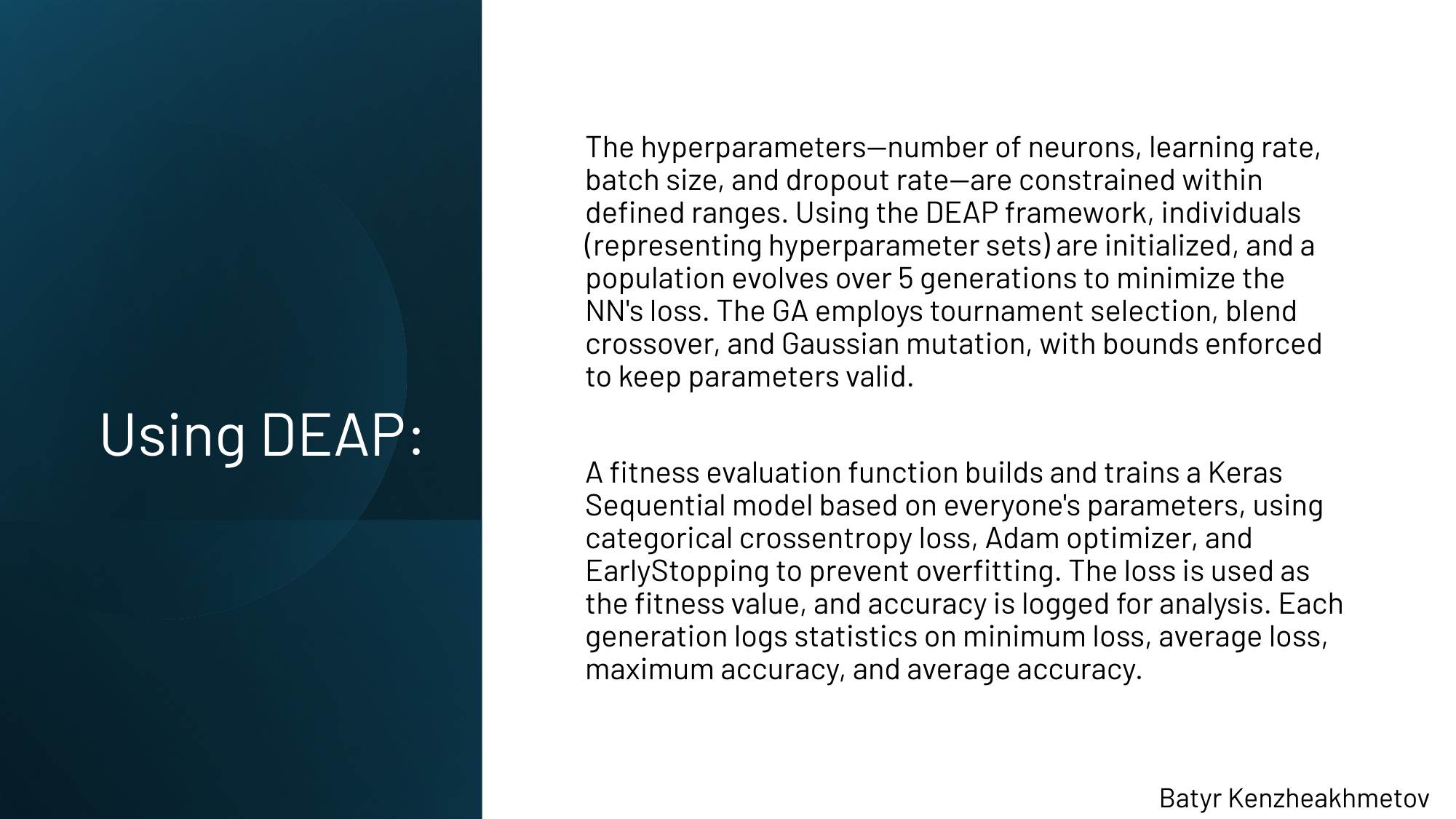

# Using DEAP:
The hyperparameters—number of neurons, learning rate, batch size, and dropout rate—are constrained within defined ranges. Using the DEAP framework, individuals (representing hyperparameter sets) are initialized, and a population evolves over 5 generations to minimize the NN's loss. The GA employs tournament selection, blend crossover, and Gaussian mutation, with bounds enforced to keep parameters valid.

A fitness evaluation function builds and trains a Keras Sequential model based on everyone's parameters, using categorical crossentropy loss, Adam optimizer, and EarlyStopping to prevent overfitting. The loss is used as the fitness value, and accuracy is logged for analysis. Each generation logs statistics on minimum loss, average loss, maximum accuracy, and average accuracy.

Batyr Kenzheakhmetov